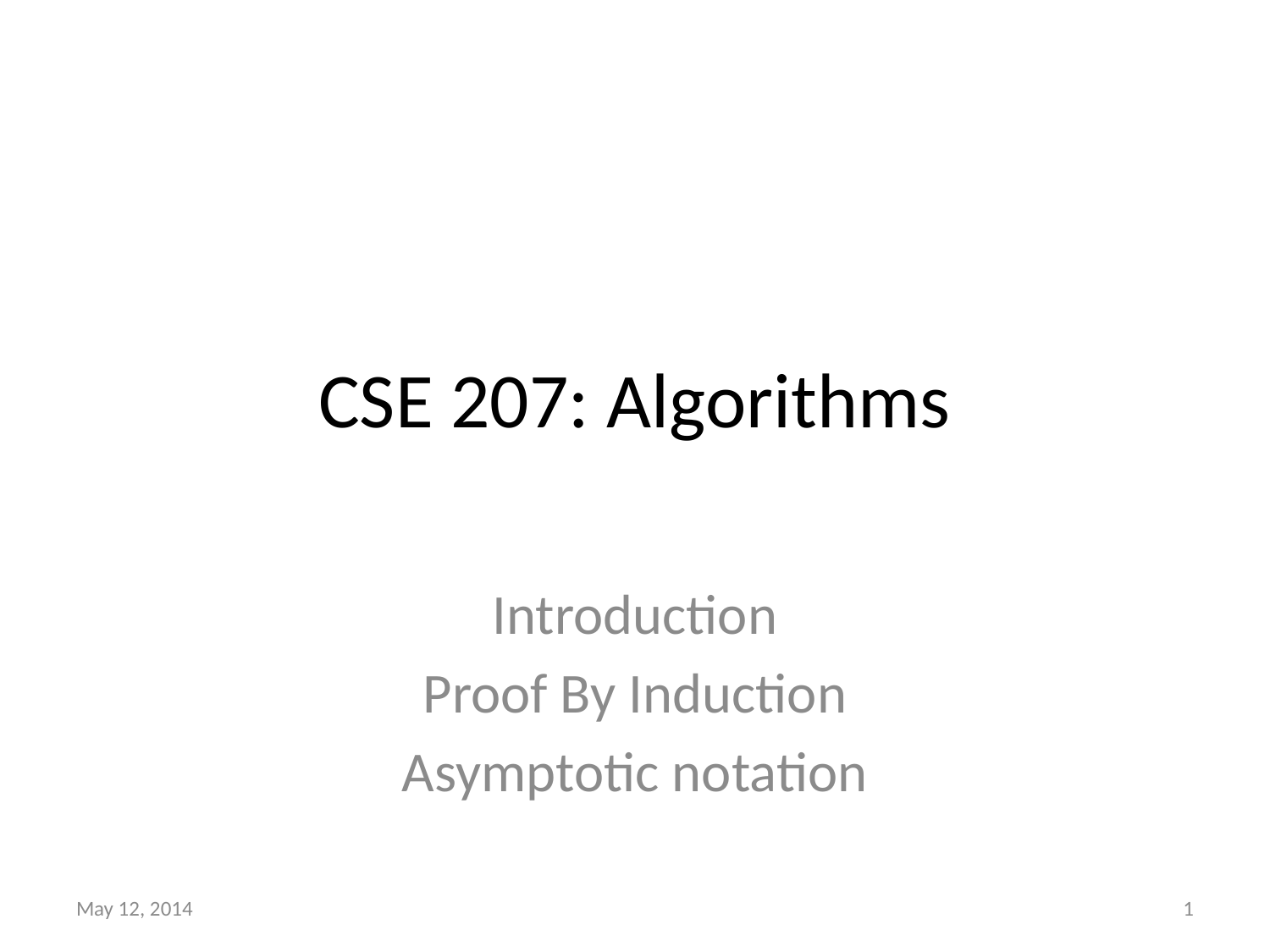

# CSE 207: Algorithms
Introduction
Proof By Induction
Asymptotic notation
May 12, 2014
1